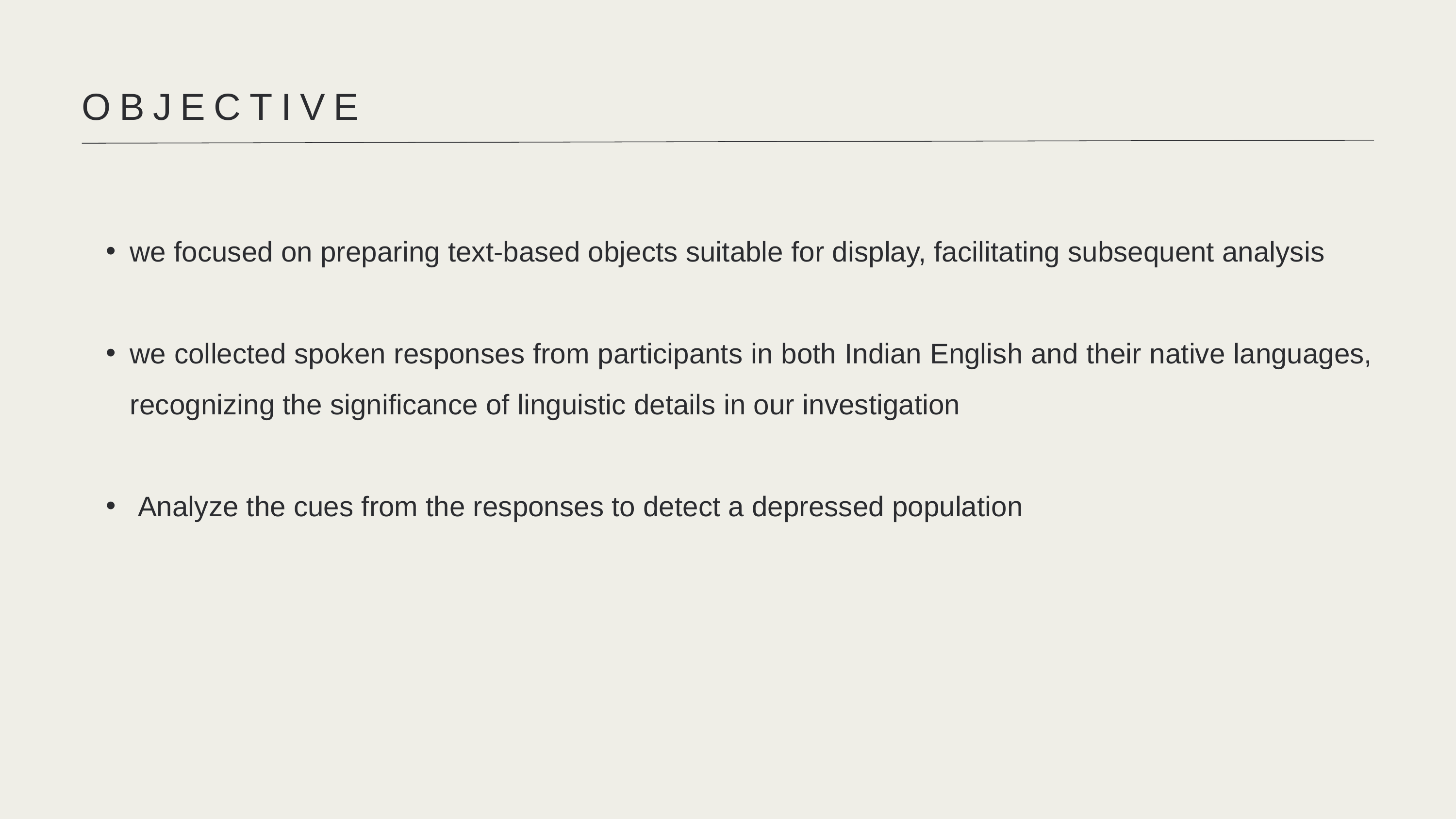

OBJECTIVE

we focused on preparing text-based objects suitable for display, facilitating subsequent analysis

we collected spoken responses from participants in both Indian English and their native languages, recognizing the significance of linguistic details in our investigation

 Analyze the cues from the responses to detect a depressed population